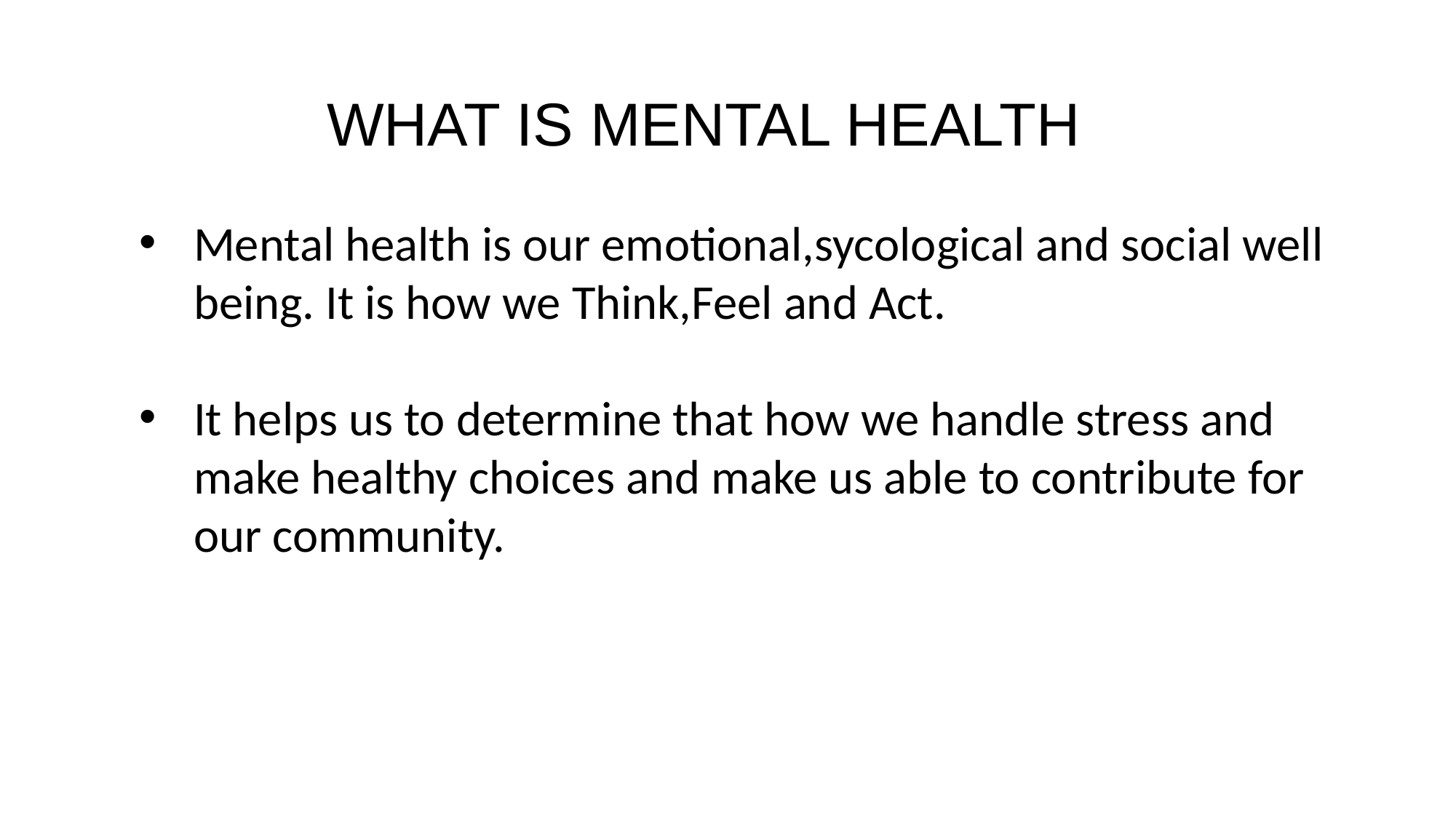

WHAT IS MENTAL HEALTH
Mental health is our emotional,sycological and social well being. It is how we Think,Feel and Act.

It helps us to determine that how we handle stress and make healthy choices and make us able to contribute for our community.